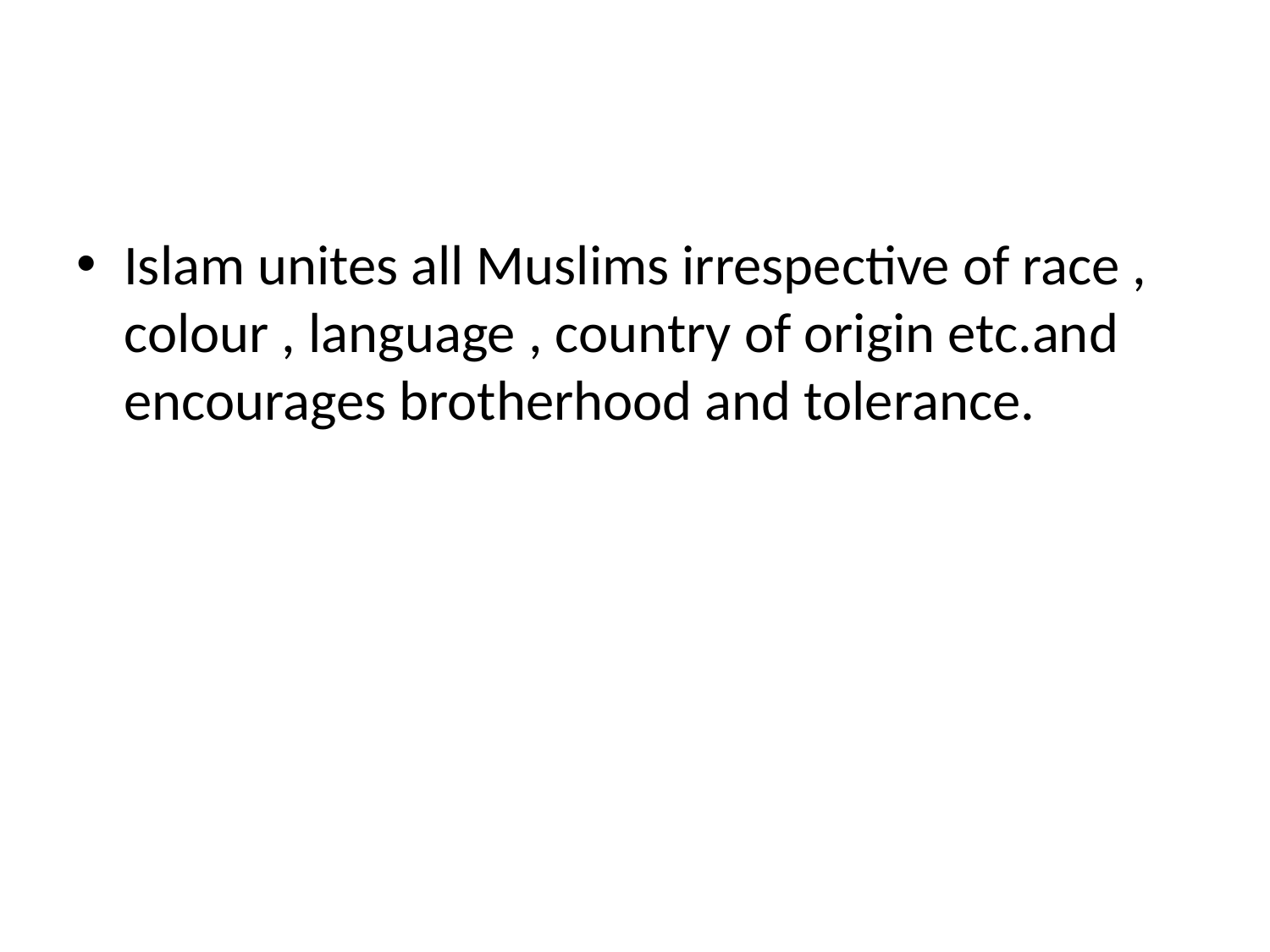

#
Islam unites all Muslims irrespective of race , colour , language , country of origin etc.and encourages brotherhood and tolerance.